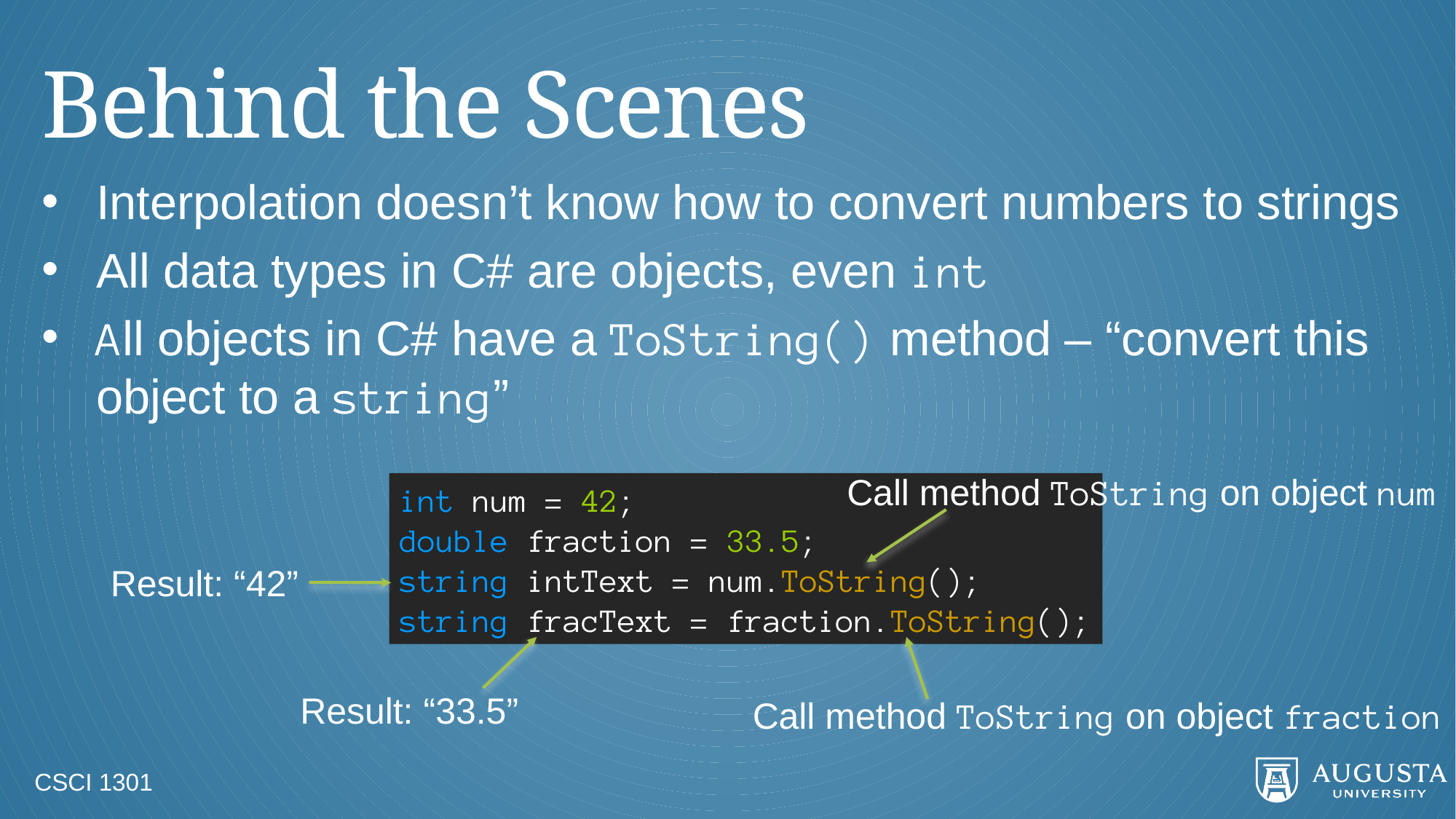

# Behind the Scenes
Interpolation doesn’t know how to convert numbers to strings
All data types in C# are objects, even int
All objects in C# have a ToString() method – “convert this object to a string”
Call method ToString on object num
int num = 42;
double fraction = 33.5;
string intText = num.ToString();
string fracText = fraction.ToString();
Result: “42”
Result: “33.5”
Call method ToString on object fraction
CSCI 1301